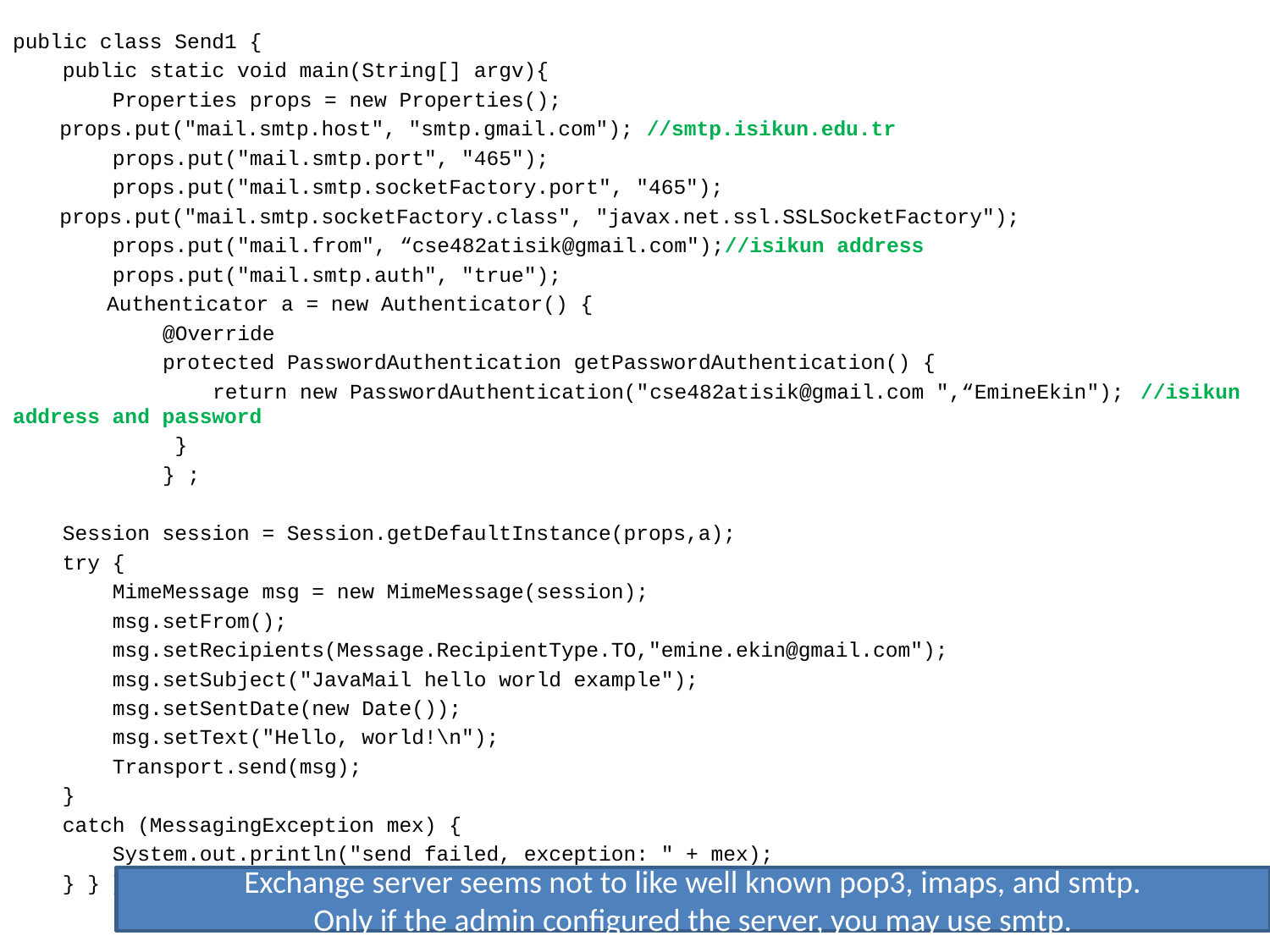

public class Send1 {
    public static void main(String[] argv){
        Properties props = new Properties();
	props.put("mail.smtp.host", "smtp.gmail.com"); //smtp.isikun.edu.tr
        props.put("mail.smtp.port", "465");
        props.put("mail.smtp.socketFactory.port", "465");
	props.put("mail.smtp.socketFactory.class", "javax.net.ssl.SSLSocketFactory");
        props.put("mail.from", “cse482atisik@gmail.com");//isikun address
        props.put("mail.smtp.auth", "true");
    	Authenticator a = new Authenticator() {
            @Override
            protected PasswordAuthentication getPasswordAuthentication() {
                return new PasswordAuthentication("cse482atisik@gmail.com ",“EmineEkin"); 		//isikun address and password
             }
            } ;

    Session session = Session.getDefaultInstance(props,a);
    try {
        MimeMessage msg = new MimeMessage(session);
        msg.setFrom();
        msg.setRecipients(Message.RecipientType.TO,"emine.ekin@gmail.com");
        msg.setSubject("JavaMail hello world example");
        msg.setSentDate(new Date());
        msg.setText("Hello, world!\n");
        Transport.send(msg);
    }
    catch (MessagingException mex) {
        System.out.println("send failed, exception: " + mex);
    } } }
Exchange server seems not to like well known pop3, imaps, and smtp.
Only if the admin configured the server, you may use smtp.